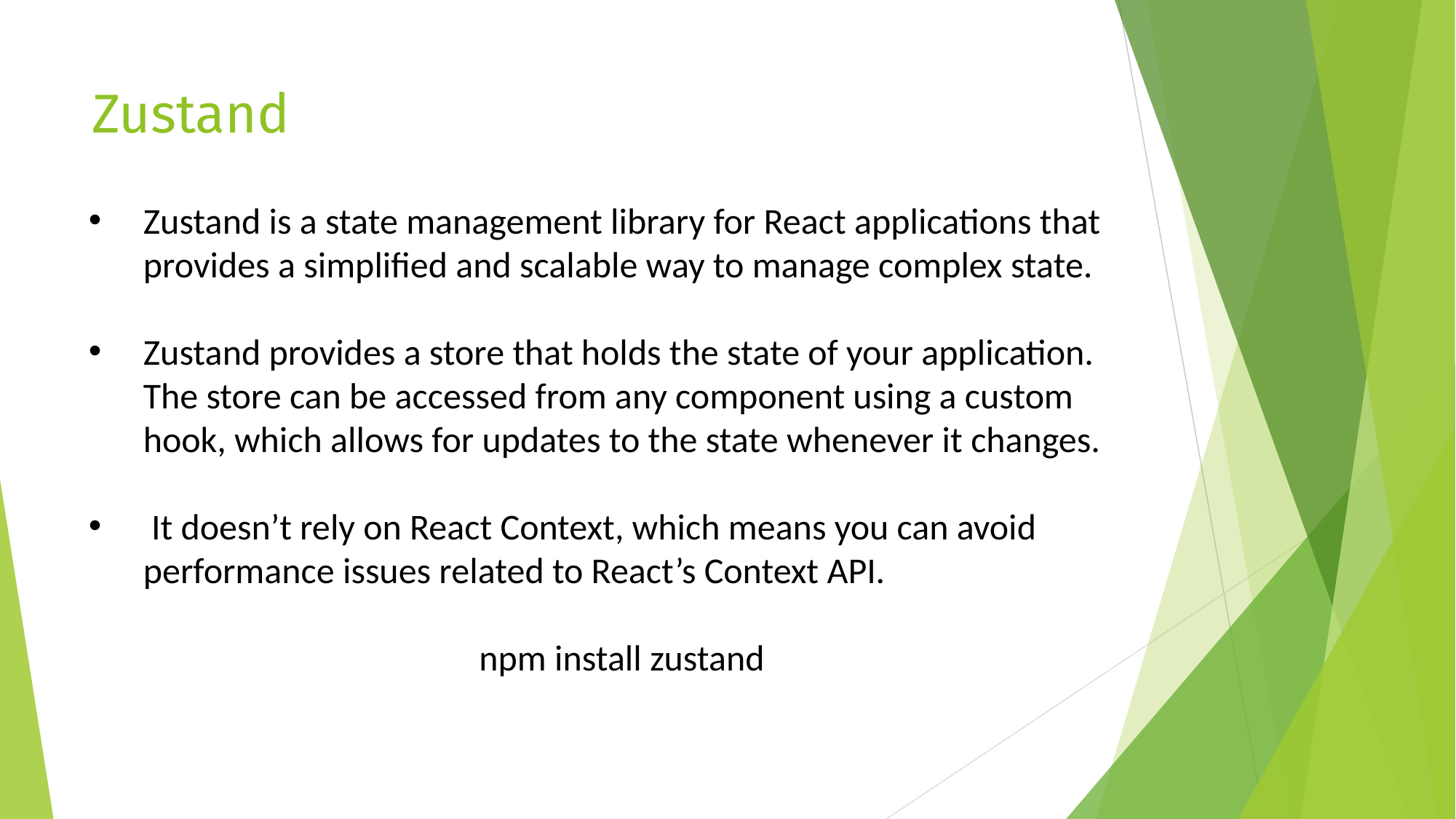

# Zustand
Zustand is a state management library for React applications that provides a simplified and scalable way to manage complex state.

Zustand provides a store that holds the state of your application. The store can be accessed from any component using a custom hook, which allows for updates to the state whenever it changes.

 It doesn’t rely on React Context, which means you can avoid performance issues related to React’s Context API.

npm install zustand